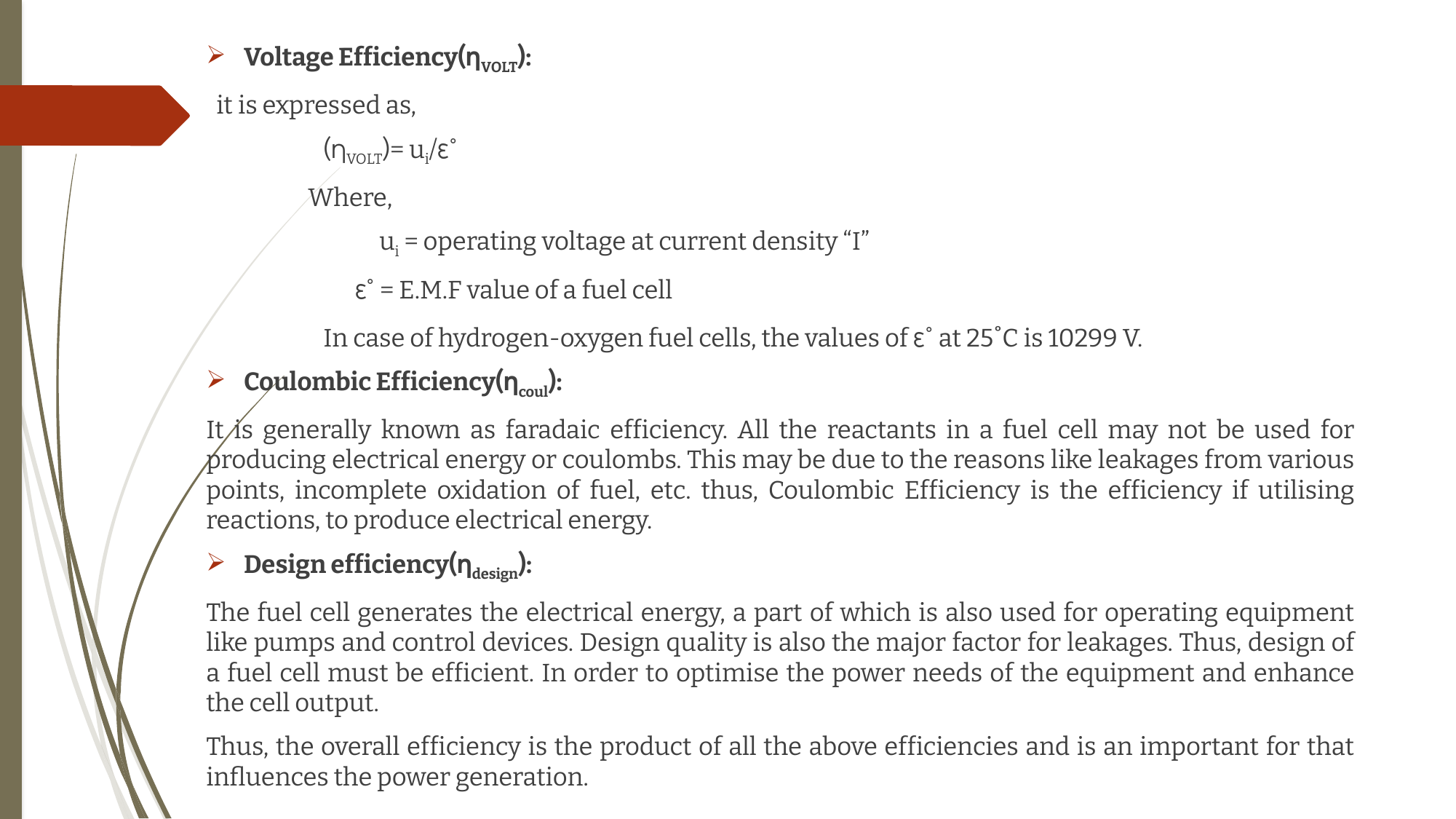

Voltage Efficiency(ηVOLT):
  it is expressed as,
                       (ηVOLT)= ui/ε˚
                    Where,
                                  ui = operating voltage at current density “I”
                                                   ε˚ = E.M.F value of a fuel cell
                       In case of hydrogen-oxygen fuel cells, the values of ε˚ at 25˚C is 10299 V.
Coulombic Efficiency(ηcoul):
It is generally known as faradaic efficiency. All the reactants in a fuel cell may not be used for producing electrical energy or coulombs. This may be due to the reasons like leakages from various points, incomplete oxidation of fuel, etc. thus, Coulombic Efficiency is the efficiency if utilising reactions, to produce electrical energy.
Design efficiency(ηdesign):
The fuel cell generates the electrical energy, a part of which is also used for operating equipment like pumps and control devices. Design quality is also the major factor for leakages. Thus, design of a fuel cell must be efficient. In order to optimise the power needs of the equipment and enhance the cell output.
Thus, the overall efficiency is the product of all the above efficiencies and is an important for that influences the power generation.